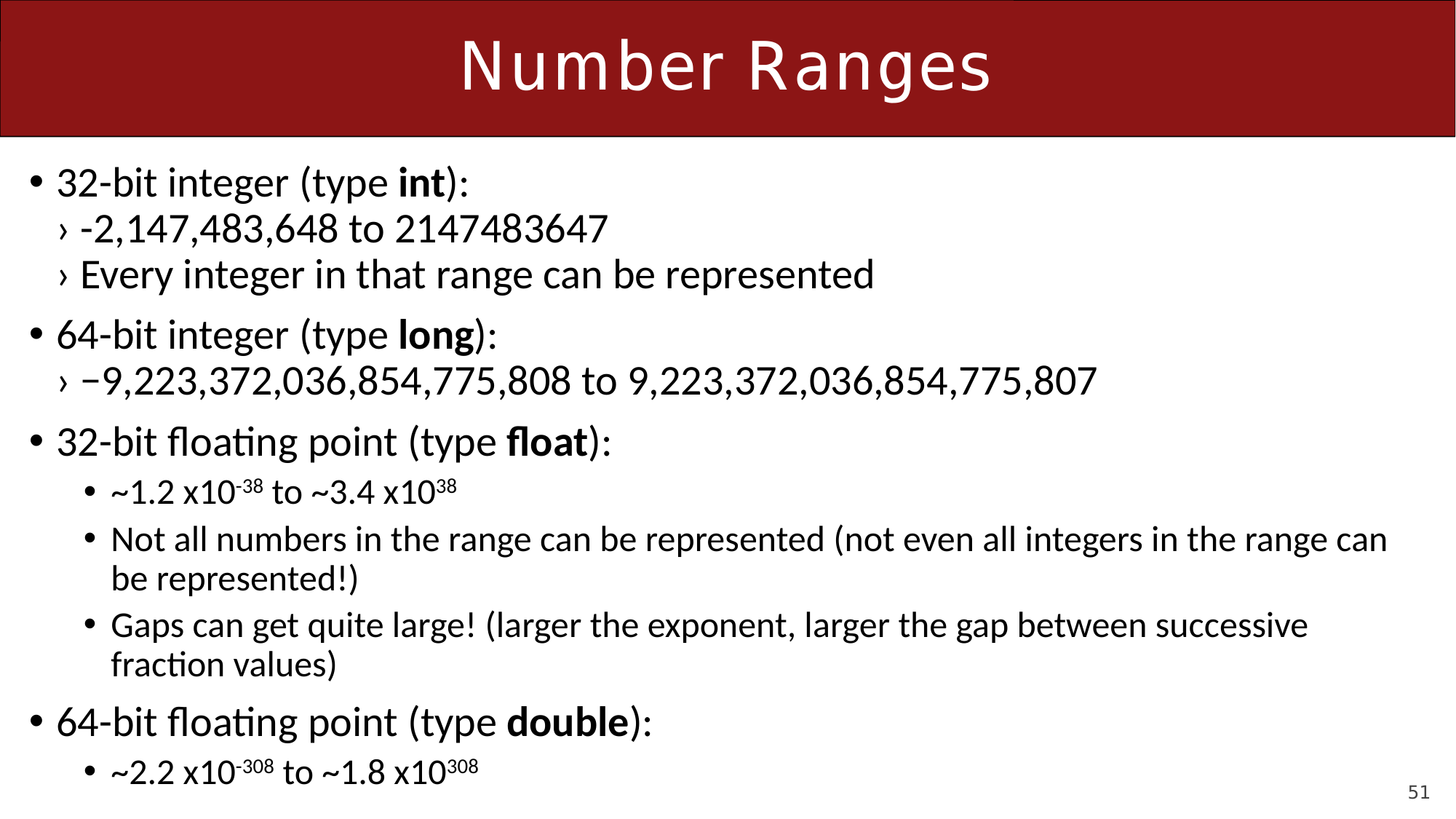

# Number Ranges
32-bit integer (type int):
› -2,147,483,648 to 2147483647
› Every integer in that range can be represented
64-bit integer (type long):
› −9,223,372,036,854,775,808 to 9,223,372,036,854,775,807
32-bit floating point (type float):
~1.2 x10-38 to ~3.4 x1038
Not all numbers in the range can be represented (not even all integers in the range can be represented!)
Gaps can get quite large! (larger the exponent, larger the gap between successive fraction values)
64-bit floating point (type double):
~2.2 x10-308 to ~1.8 x10308